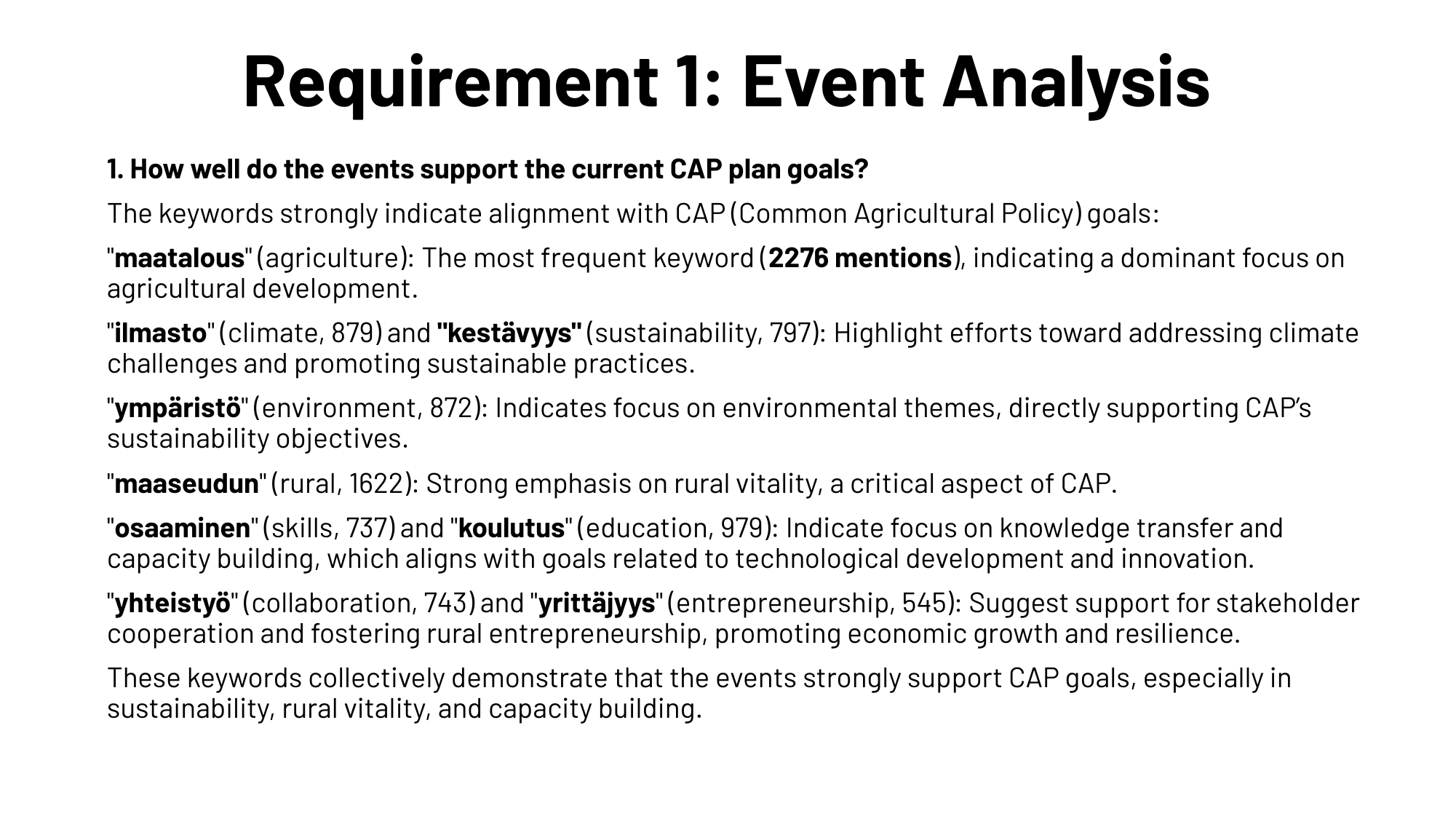

# Requirement 1: Event Analysis
1. How well do the events support the current CAP plan goals?
The keywords strongly indicate alignment with CAP (Common Agricultural Policy) goals:
"maatalous" (agriculture): The most frequent keyword (2276 mentions), indicating a dominant focus on agricultural development.
"ilmasto" (climate, 879) and "kestävyys" (sustainability, 797): Highlight efforts toward addressing climate challenges and promoting sustainable practices.
"ympäristö" (environment, 872): Indicates focus on environmental themes, directly supporting CAP’s sustainability objectives.
"maaseudun" (rural, 1622): Strong emphasis on rural vitality, a critical aspect of CAP.
"osaaminen" (skills, 737) and "koulutus" (education, 979): Indicate focus on knowledge transfer and capacity building, which aligns with goals related to technological development and innovation.
"yhteistyö" (collaboration, 743) and "yrittäjyys" (entrepreneurship, 545): Suggest support for stakeholder cooperation and fostering rural entrepreneurship, promoting economic growth and resilience.
These keywords collectively demonstrate that the events strongly support CAP goals, especially in sustainability, rural vitality, and capacity building.